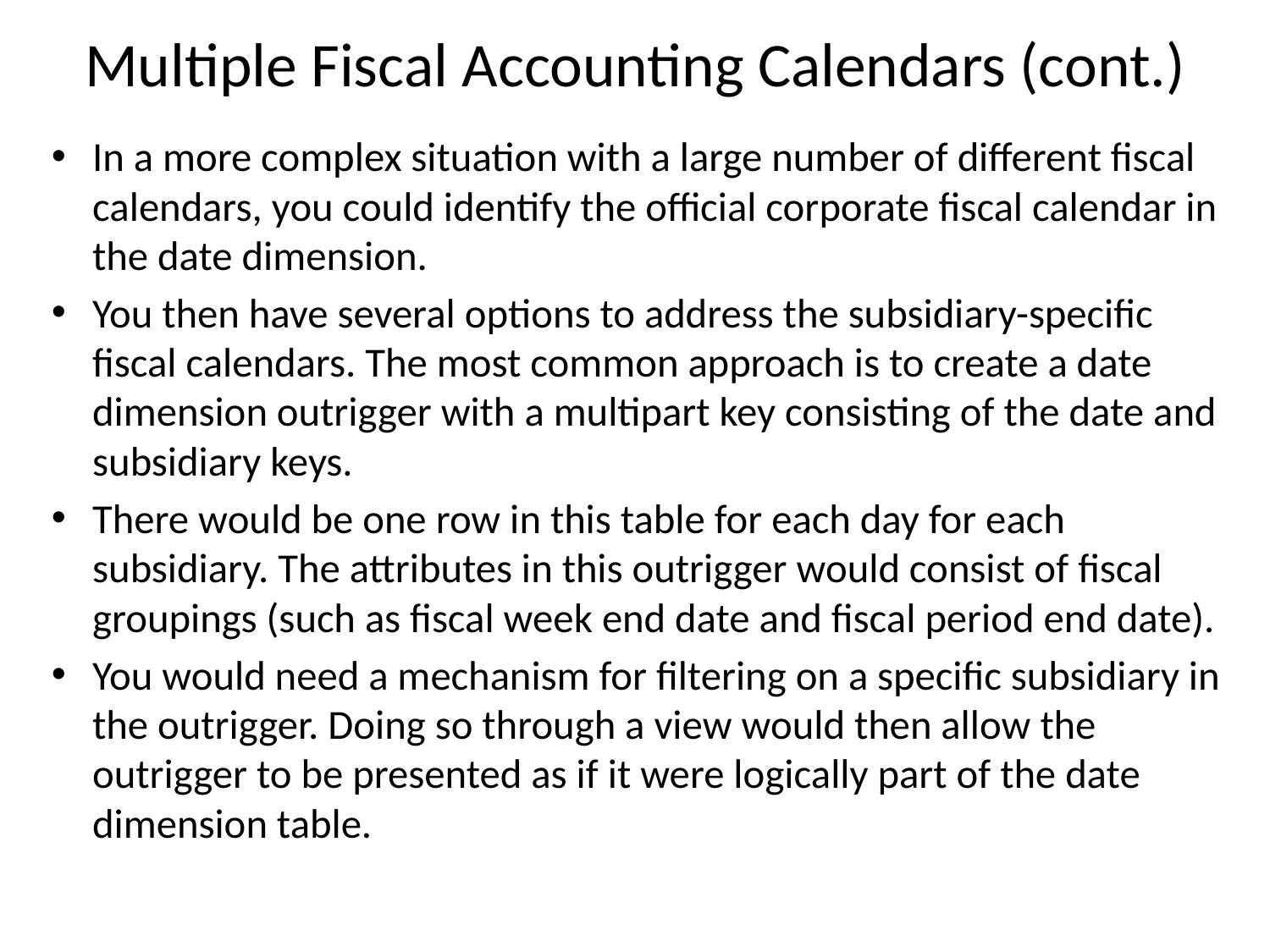

# Multiple Fiscal Accounting Calendars (cont.)
In a more complex situation with a large number of different ﬁscal calendars, you could identify the official corporate ﬁscal calendar in the date dimension.
You then have several options to address the subsidiary-speciﬁc ﬁscal calendars. The most common approach is to create a date dimension outrigger with a multipart key consisting of the date and subsidiary keys.
There would be one row in this table for each day for each subsidiary. The attributes in this outrigger would consist of ﬁscal groupings (such as ﬁscal week end date and ﬁscal period end date).
You would need a mechanism for ﬁltering on a speciﬁc subsidiary in the outrigger. Doing so through a view would then allow the outrigger to be presented as if it were logically part of the date dimension table.